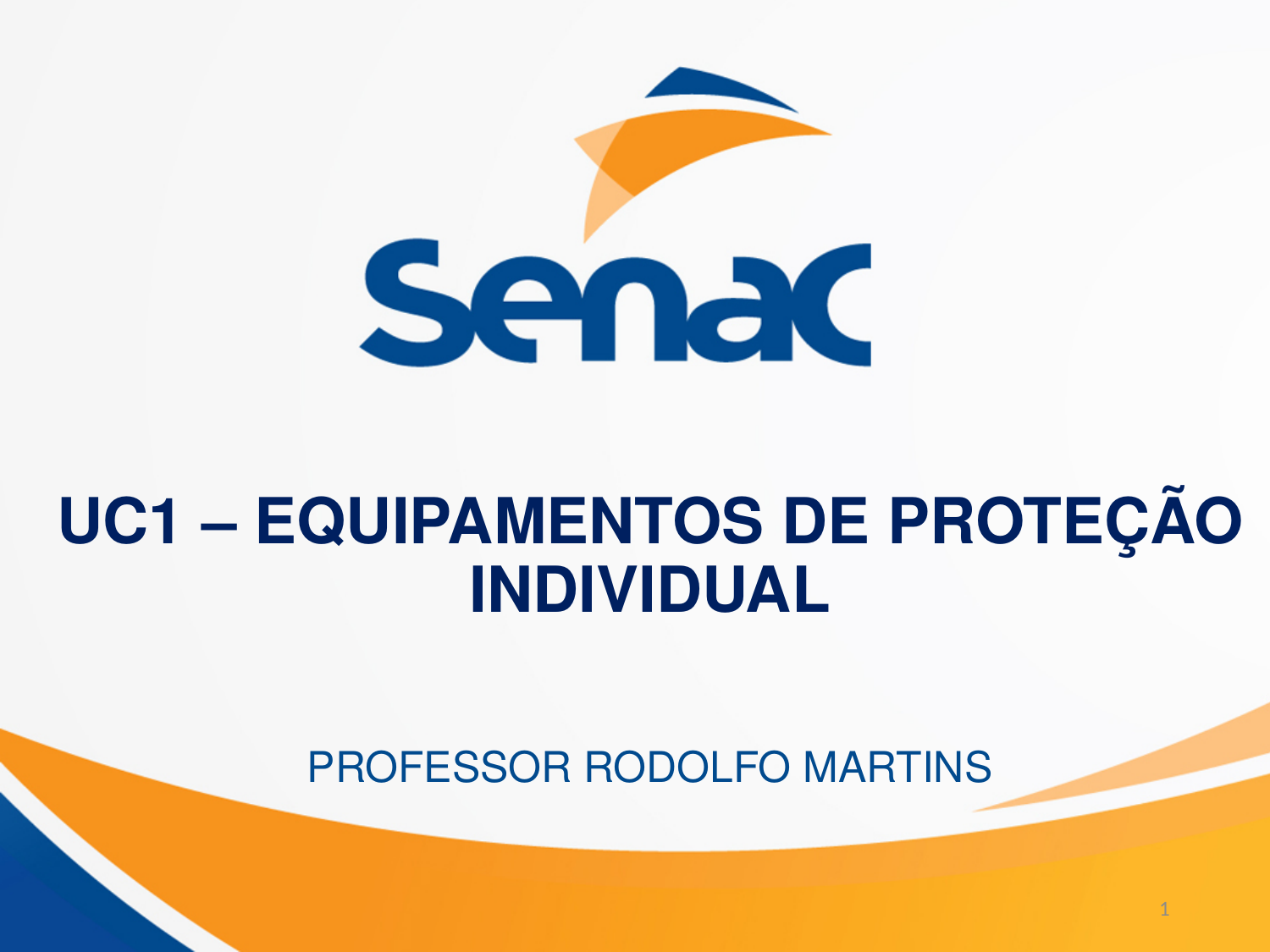

# UC1 – EQUIPAMENTOS DE PROTEÇÃO INDIVIDUAL
PROFESSOR RODOLFO MARTINS
1